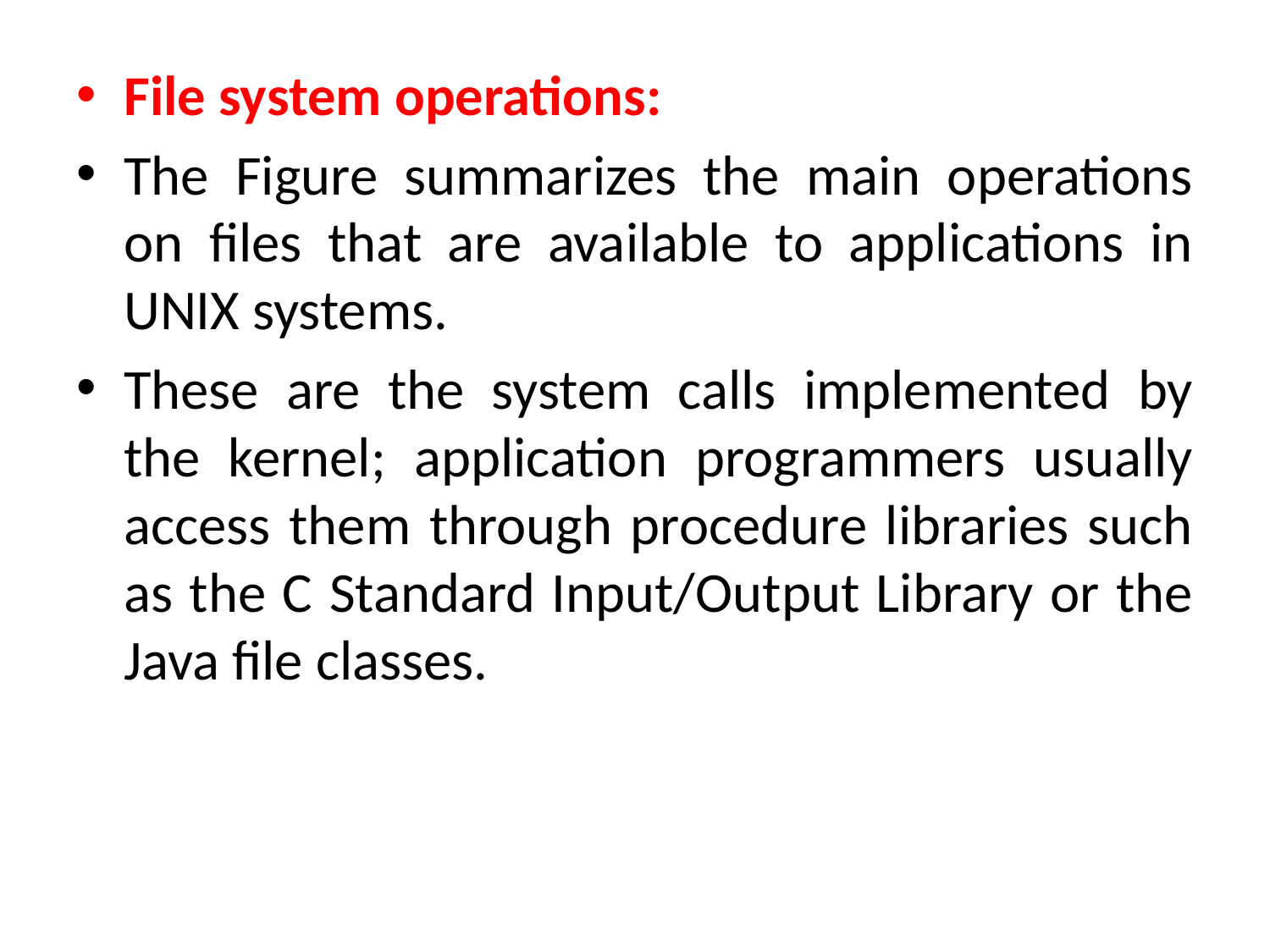

File system operations:
The Figure summarizes the main operations on files that are available to applications in UNIX systems.
These are the system calls implemented by the kernel; application programmers usually access them through procedure libraries such as the C Standard Input/Output Library or the Java file classes.